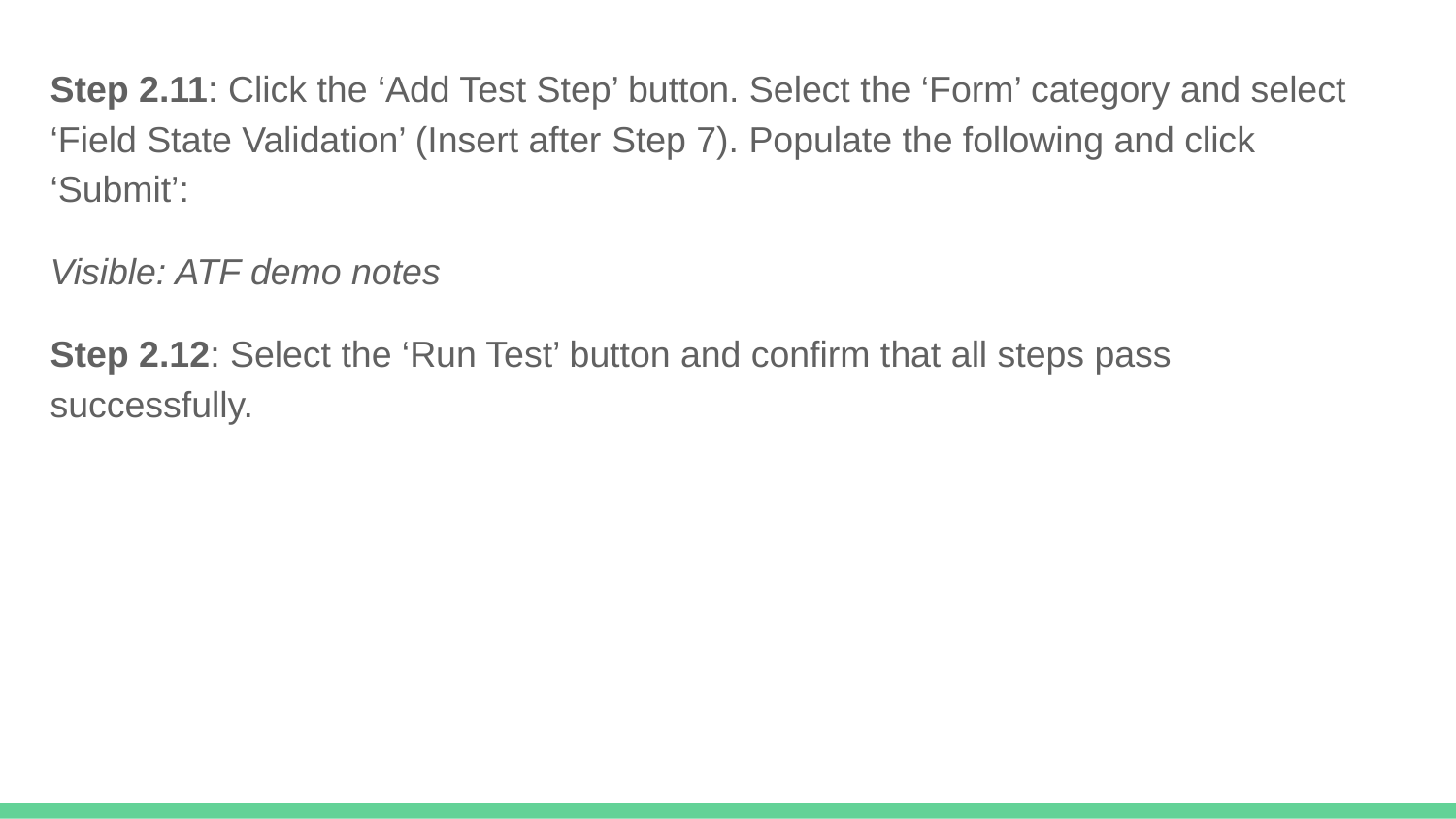

Step 2.11: Click the ‘Add Test Step’ button. Select the ‘Form’ category and select ‘Field State Validation’ (Insert after Step 7). Populate the following and click ‘Submit’:
Visible: ATF demo notes
Step 2.12: Select the ‘Run Test’ button and confirm that all steps pass successfully.